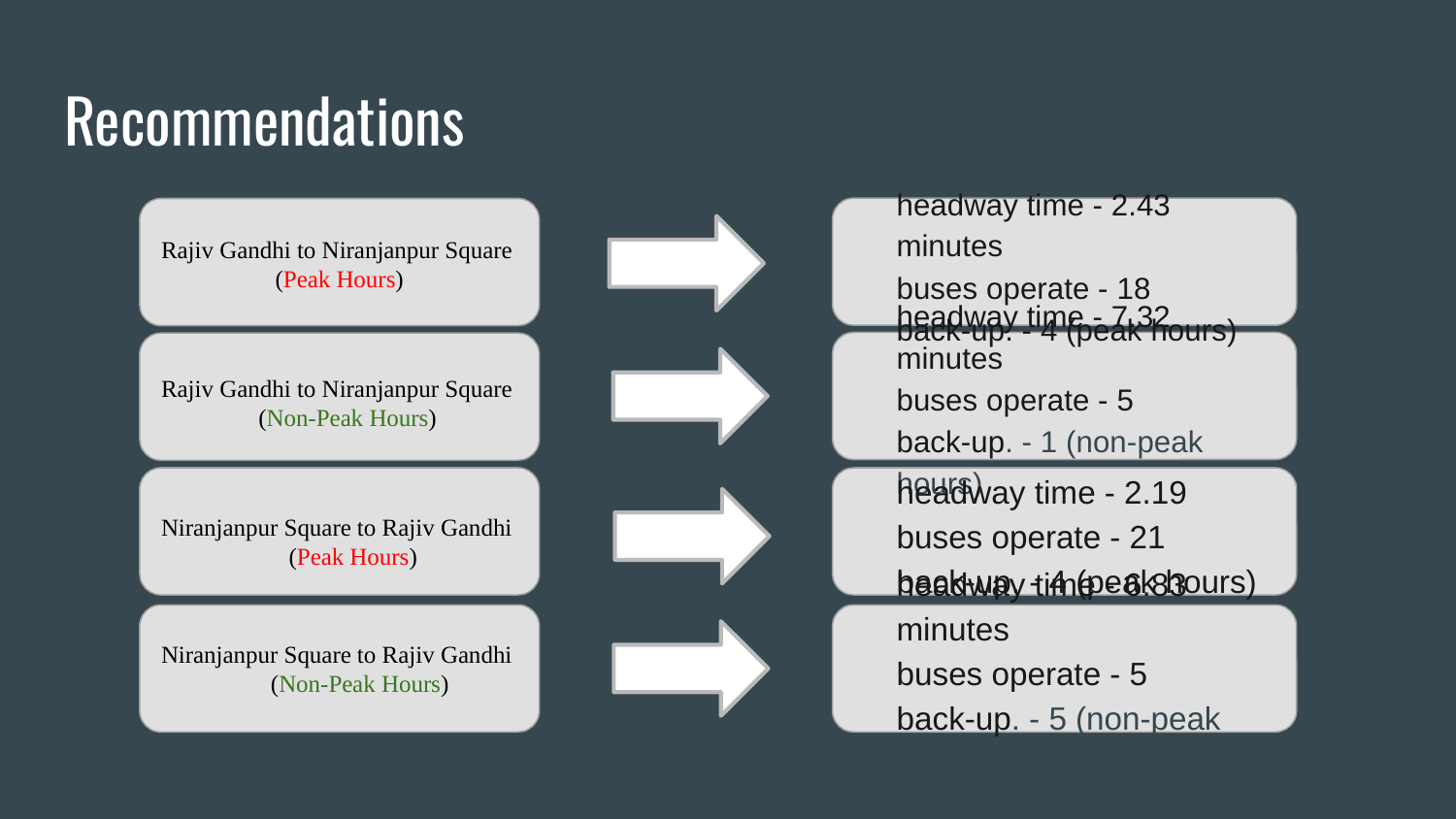

# Recommendations

headway time - 2.43 minutes
buses operate - 18
back-up. - 4 (peak hours)
Rajiv Gandhi to Niranjanpur Square
(Peak Hours)

headway time - 7.32 minutes
buses operate - 5
back-up. - 1 (non-peak hours)

Rajiv Gandhi to Niranjanpur Square
(Non-Peak Hours)

headway time - 2.19
buses operate - 21
back-up. - 4 (peak hours)

Niranjanpur Square to Rajiv Gandhi
(Peak Hours)

headway time - 6.83 minutes
buses operate - 5
back-up. - 5 (non-peak hours)

Niranjanpur Square to Rajiv Gandhi
(Non-Peak Hours)